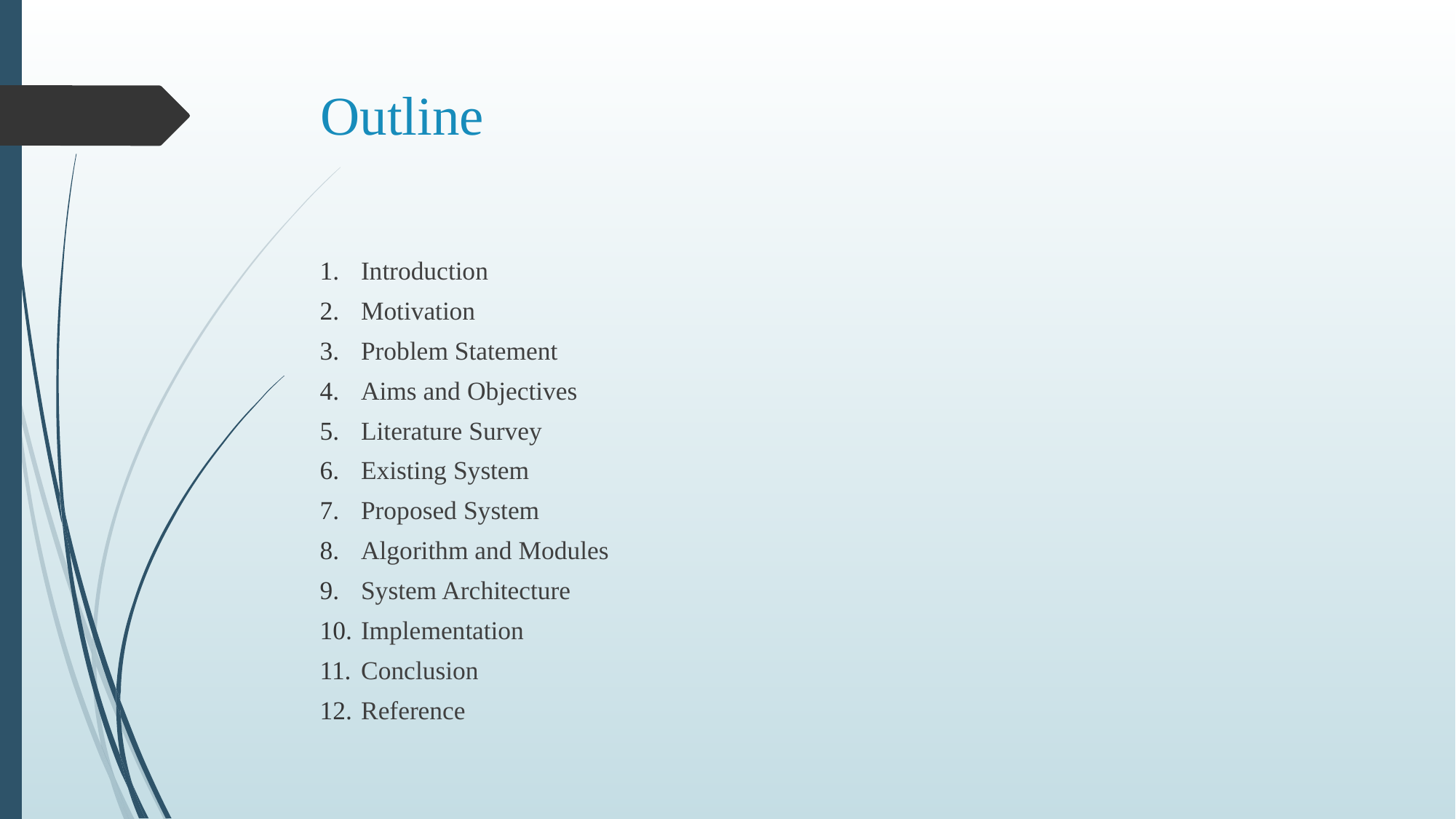

# Outline
Introduction
Motivation
Problem Statement
Aims and Objectives
Literature Survey
Existing System
Proposed System
Algorithm and Modules
System Architecture
Implementation
Conclusion
Reference